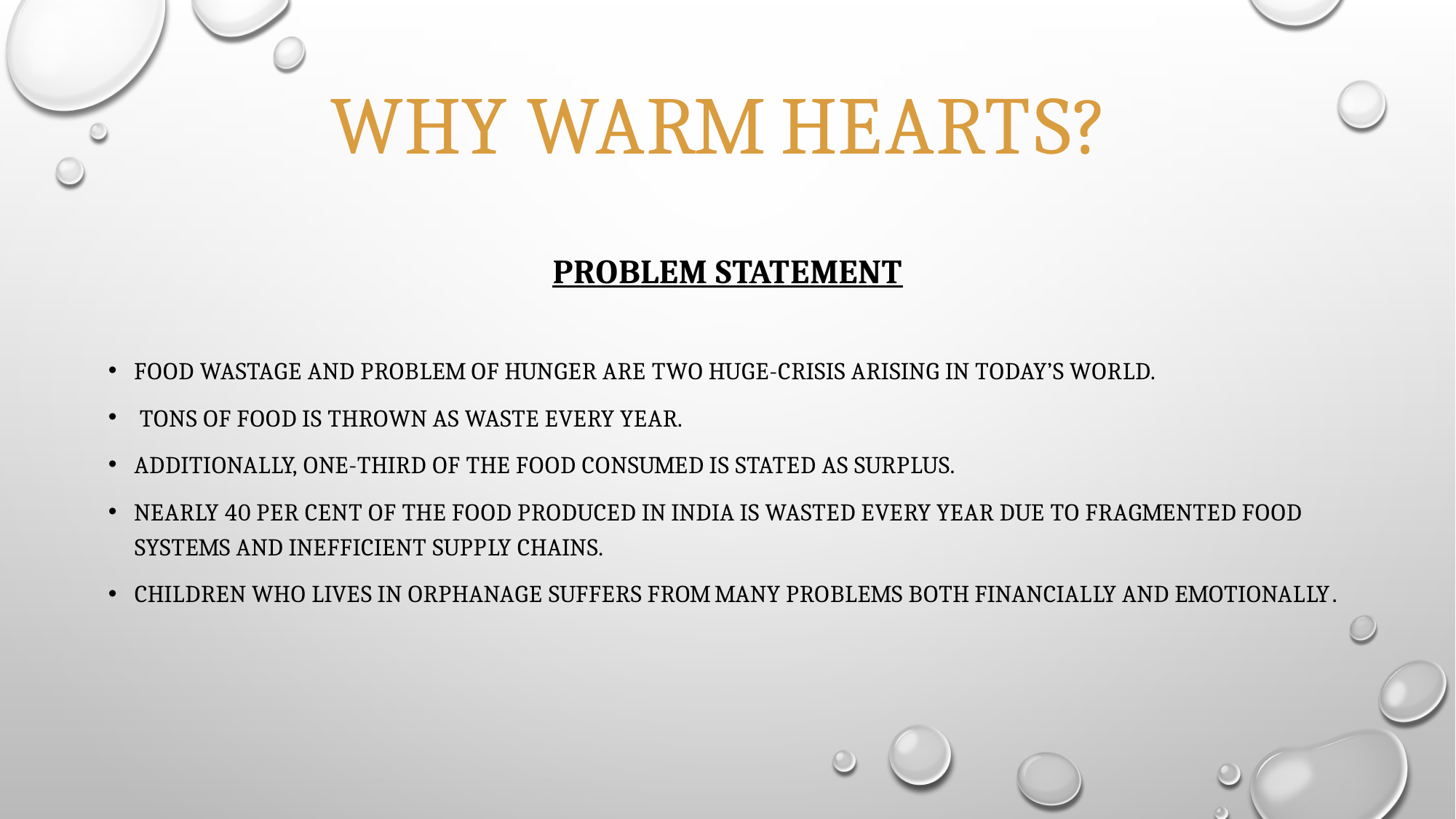

# WHY WARM HEARTS?

PROBLEM STATEMENT

Food wastage and problem of hunger are two huge-crisis arising in today’s world.
 Tons of food is thrown as waste every year.
Additionally, one-thirD of the food consumed is stated as surplus.
Nearly 40 per cent of the food produced in India is wasted every year due to fragmented food systems and inefficient supply chains.
Children who lives in orphanage suffers from many problems both financially and emotionally.